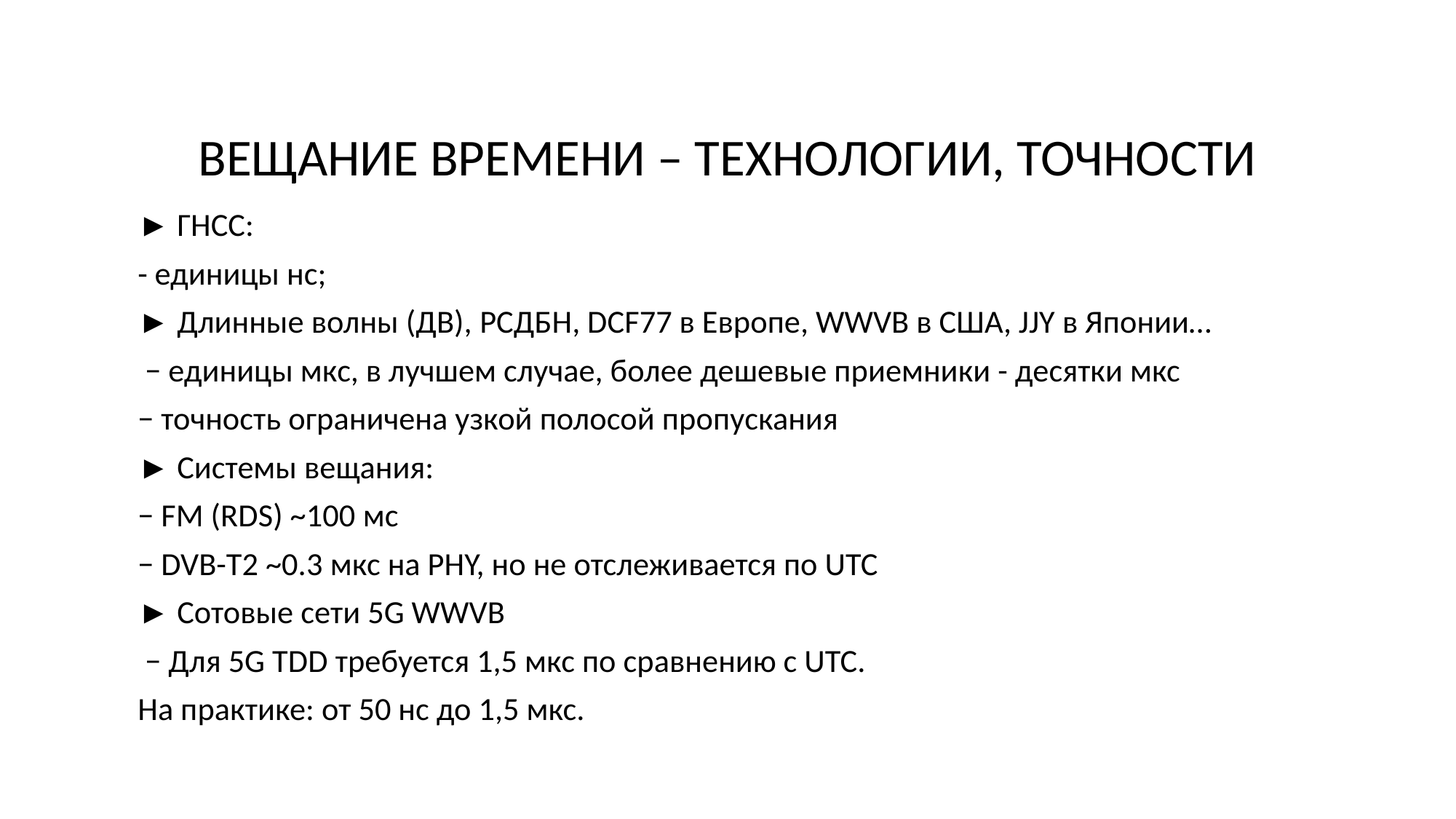

# ВЕЩАНИЕ ВРЕМЕНИ – ТЕХНОЛОГИИ, ТОЧНОСТИ
► ГНСС:
- единицы нс;
► Длинные волны (ДВ), РСДБН, DCF77 в Европе, WWVB в США, JJY в Японии…
 − единицы мкс, в лучшем случае, более дешевые приемники - десятки мкс
− точность ограничена узкой полосой пропускания
► Системы вещания:
− FM (RDS) ~100 мс
− DVB-T2 ~0.3 мкс на PHY, но не отслеживается по UTC
► Сотовые сети 5G WWVB
 − Для 5G TDD требуется 1,5 мкс по сравнению с UTC.
На практике: от 50 нс до 1,5 мкс.